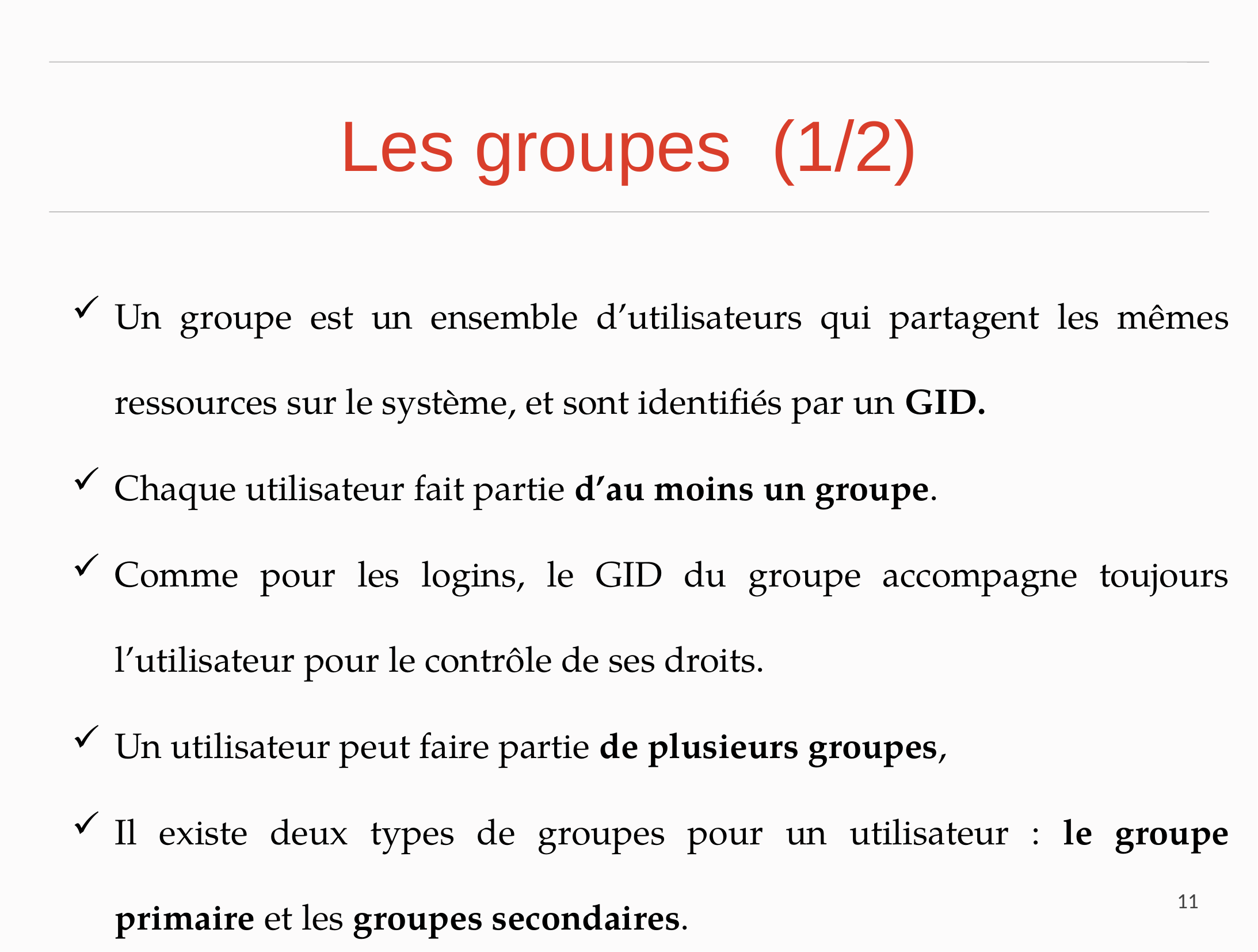

# Les groupes  (1/2)
Un groupe est un ensemble d’utilisateurs qui partagent les mêmes ressources sur le système, et sont identifiés par un GID.
Chaque utilisateur fait partie d’au moins un groupe.
Comme pour les logins, le GID du groupe accompagne toujours l’utilisateur pour le contrôle de ses droits.
Un utilisateur peut faire partie de plusieurs groupes,
Il existe deux types de groupes pour un utilisateur : le groupe primaire et les groupes secondaires.
11